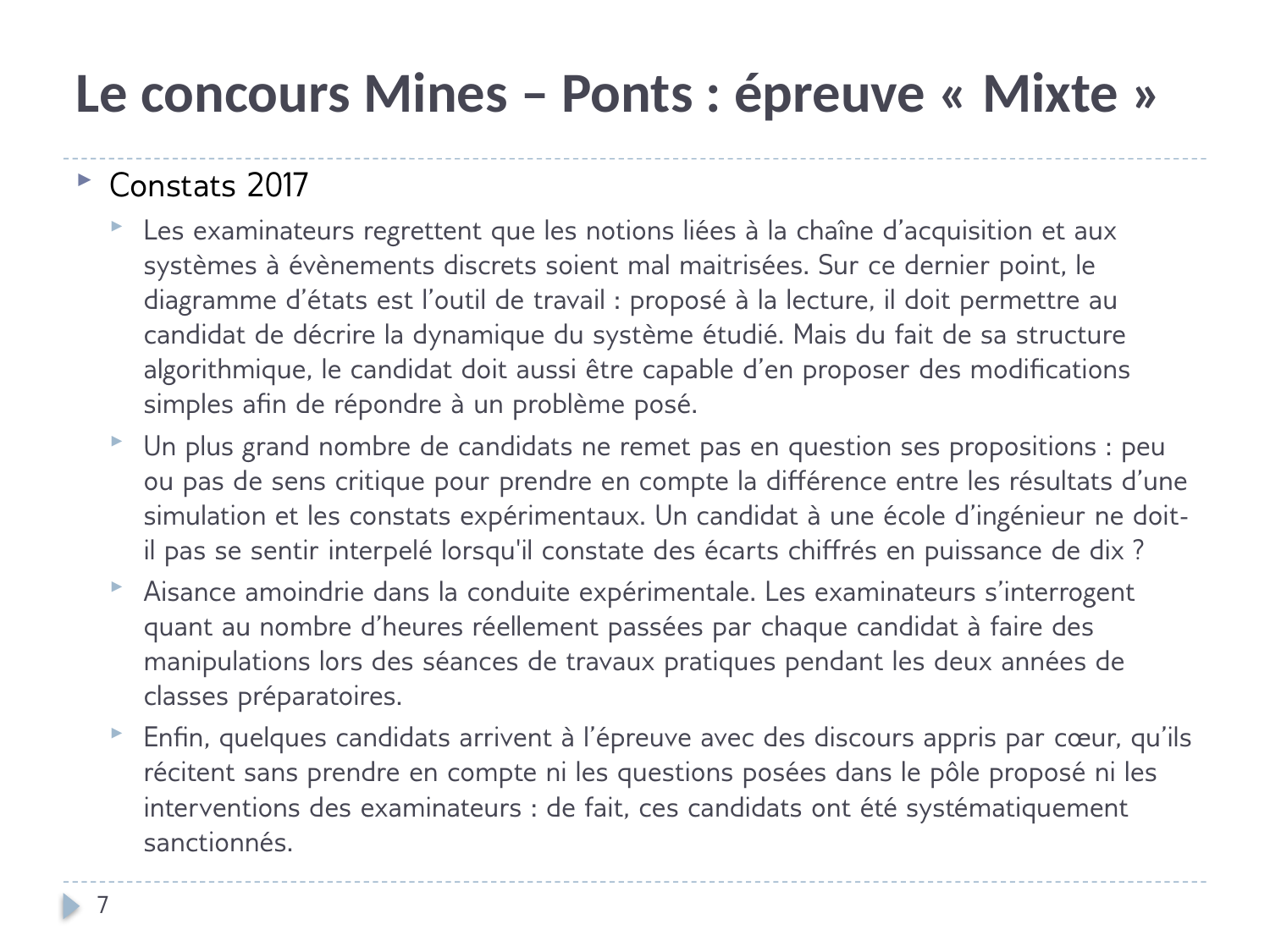

# Le concours Mines – Ponts : épreuve « Mixte »
Constats 2017
Les examinateurs regrettent que les notions liées à la chaîne d’acquisition et aux systèmes à évènements discrets soient mal maitrisées. Sur ce dernier point, le diagramme d’états est l’outil de travail : proposé à la lecture, il doit permettre au candidat de décrire la dynamique du système étudié. Mais du fait de sa structure algorithmique, le candidat doit aussi être capable d’en proposer des modifications simples afin de répondre à un problème posé.
Un plus grand nombre de candidats ne remet pas en question ses propositions : peu ou pas de sens critique pour prendre en compte la différence entre les résultats d’une simulation et les constats expérimentaux. Un candidat à une école d’ingénieur ne doit-il pas se sentir interpelé lorsqu'il constate des écarts chiffrés en puissance de dix ?
Aisance amoindrie dans la conduite expérimentale. Les examinateurs s’interrogent quant au nombre d’heures réellement passées par chaque candidat à faire des manipulations lors des séances de travaux pratiques pendant les deux années de classes préparatoires.
Enfin, quelques candidats arrivent à l’épreuve avec des discours appris par cœur, qu’ils récitent sans prendre en compte ni les questions posées dans le pôle proposé ni les interventions des examinateurs : de fait, ces candidats ont été systématiquement sanctionnés.
7